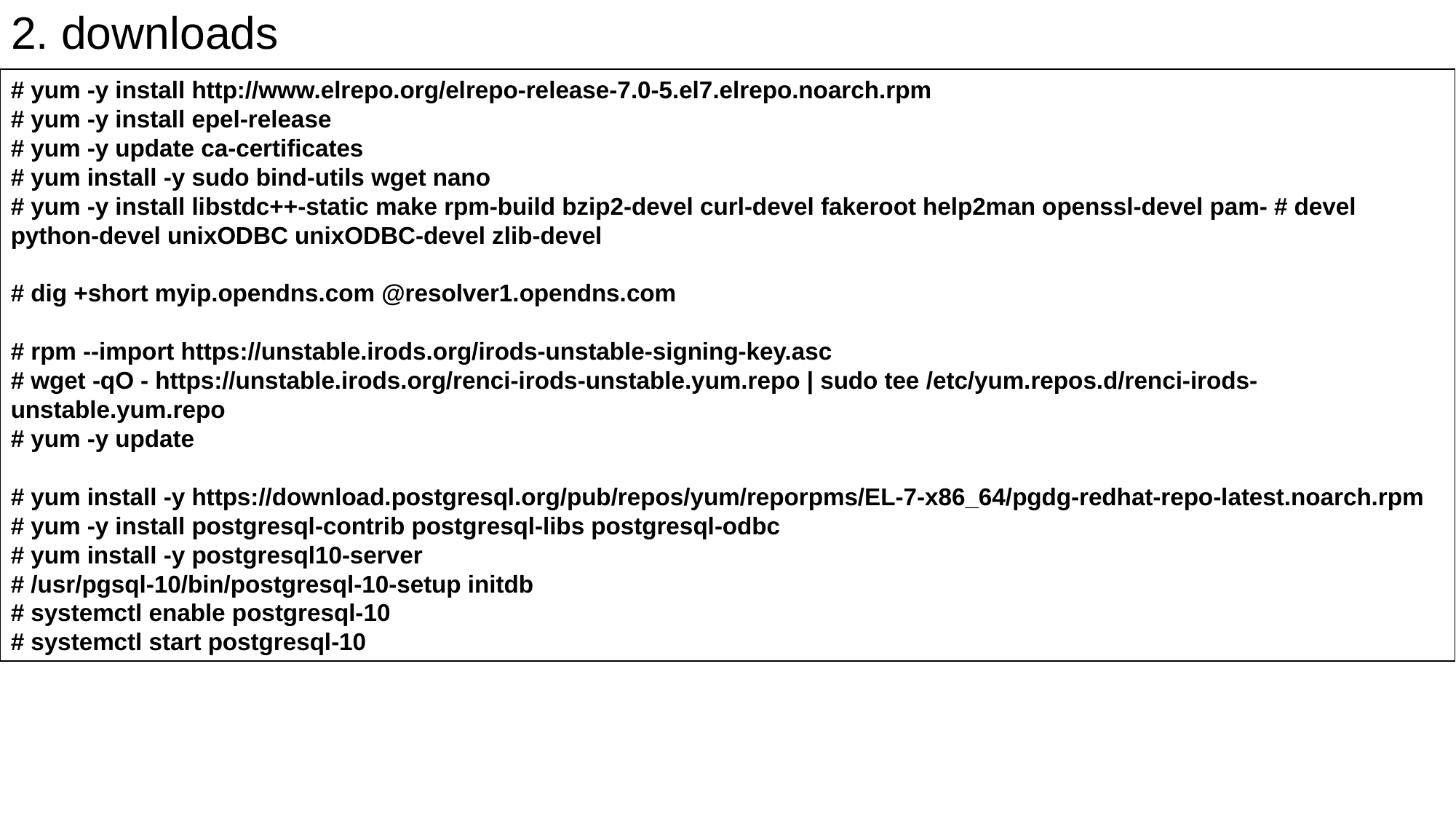

# 2. downloads
# yum -y install http://www.elrepo.org/elrepo-release-7.0-5.el7.elrepo.noarch.rpm
# yum -y install epel-release
# yum -y update ca-certificates
# yum install -y sudo bind-utils wget nano
# yum -y install libstdc++-static make rpm-build bzip2-devel curl-devel fakeroot help2man openssl-devel pam- # devel python-devel unixODBC unixODBC-devel zlib-devel

# dig +short myip.opendns.com @resolver1.opendns.com

# rpm --import https://unstable.irods.org/irods-unstable-signing-key.asc
# wget -qO - https://unstable.irods.org/renci-irods-unstable.yum.repo | sudo tee /etc/yum.repos.d/renci-irods-unstable.yum.repo
# yum -y update

# yum install -y https://download.postgresql.org/pub/repos/yum/reporpms/EL-7-x86_64/pgdg-redhat-repo-latest.noarch.rpm
# yum -y install postgresql-contrib postgresql-libs postgresql-odbc
# yum install -y postgresql10-server
# /usr/pgsql-10/bin/postgresql-10-setup initdb
# systemctl enable postgresql-10
# systemctl start postgresql-10